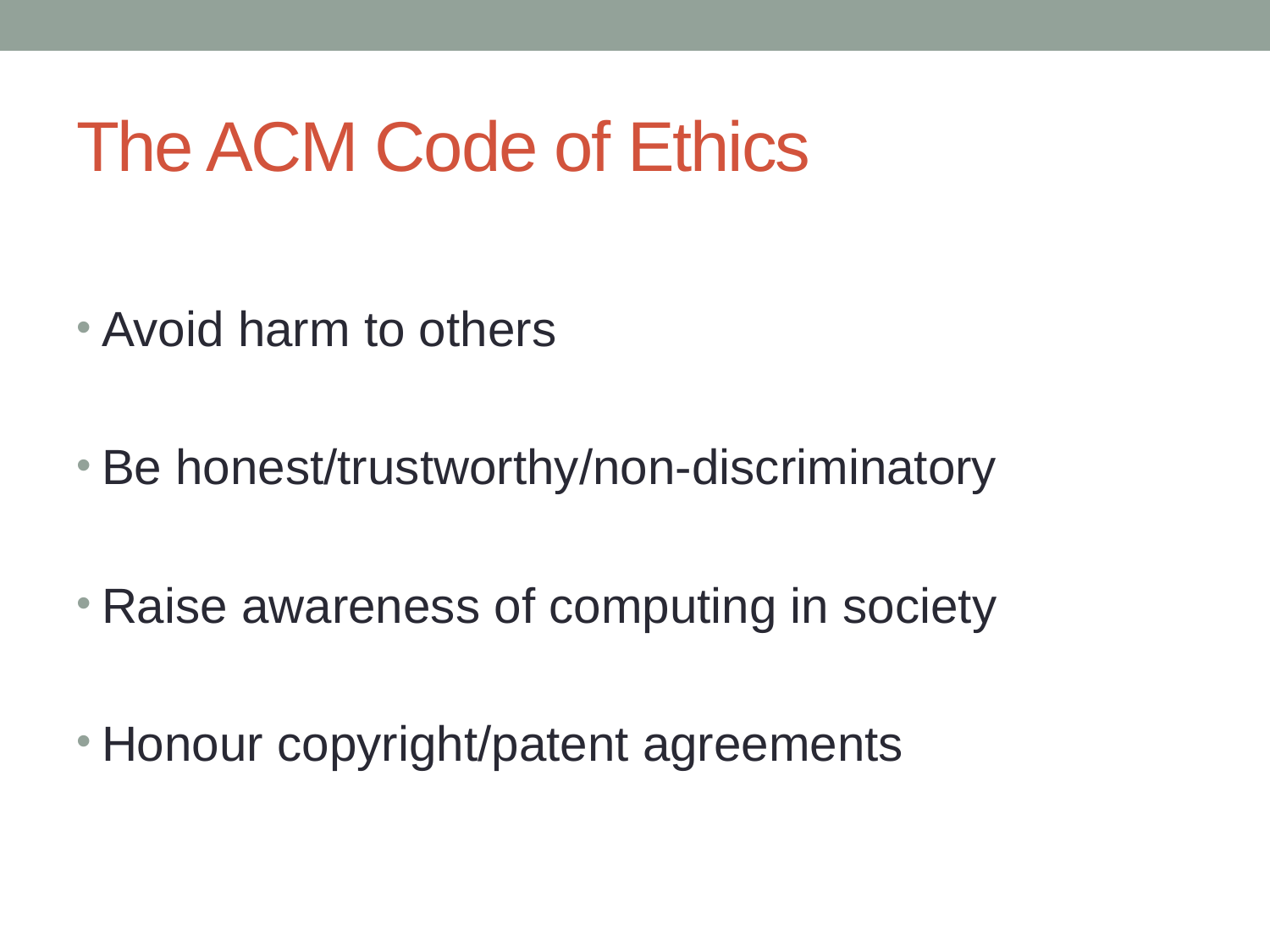

# The ACM Code of Ethics

Avoid harm to others

Be honest/trustworthy/non-discriminatory

Raise awareness of computing in society

Honour copyright/patent agreements